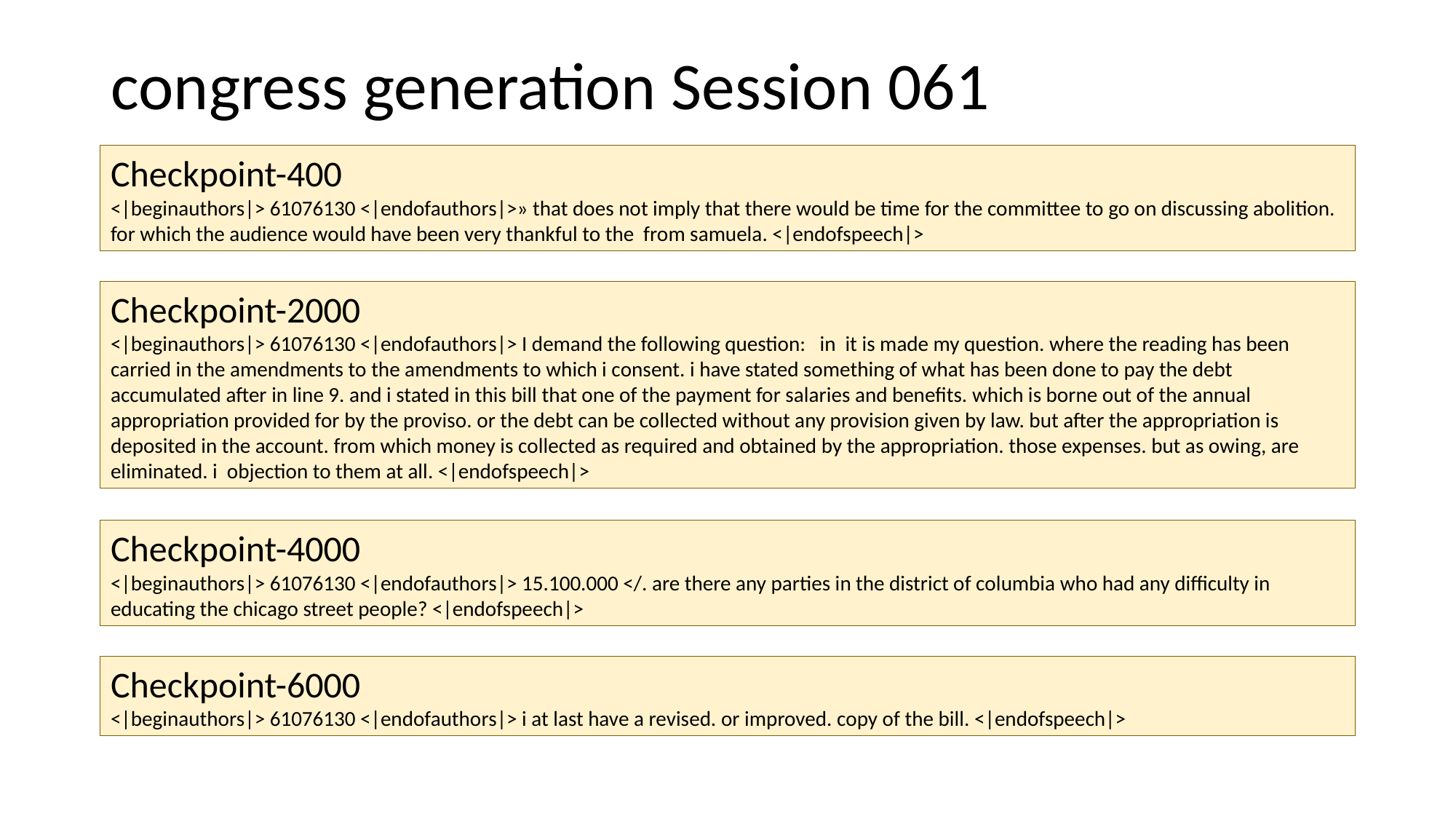

# congress generation Session 061
Checkpoint-400
<|beginauthors|> 61076130 <|endofauthors|>» that does not imply that there would be time for the committee to go on discussing abolition. for which the audience would have been very thankful to the  from samuela. <|endofspeech|>
Checkpoint-2000
<|beginauthors|> 61076130 <|endofauthors|> I demand the following question:   in  it is made my question. where the reading has been carried in the amendments to the amendments to which i consent. i have stated something of what has been done to pay the debt accumulated after in line 9. and i stated in this bill that one of the payment for salaries and benefits. which is borne out of the annual appropriation provided for by the proviso. or the debt can be collected without any provision given by law. but after the appropriation is deposited in the account. from which money is collected as required and obtained by the appropriation. those expenses. but as owing, are eliminated. i  objection to them at all. <|endofspeech|>
Checkpoint-4000
<|beginauthors|> 61076130 <|endofauthors|> 15.100.000 </. are there any parties in the district of columbia who had any difficulty in educating the chicago street people? <|endofspeech|>
Checkpoint-6000
<|beginauthors|> 61076130 <|endofauthors|> i at last have a revised. or improved. copy of the bill. <|endofspeech|>